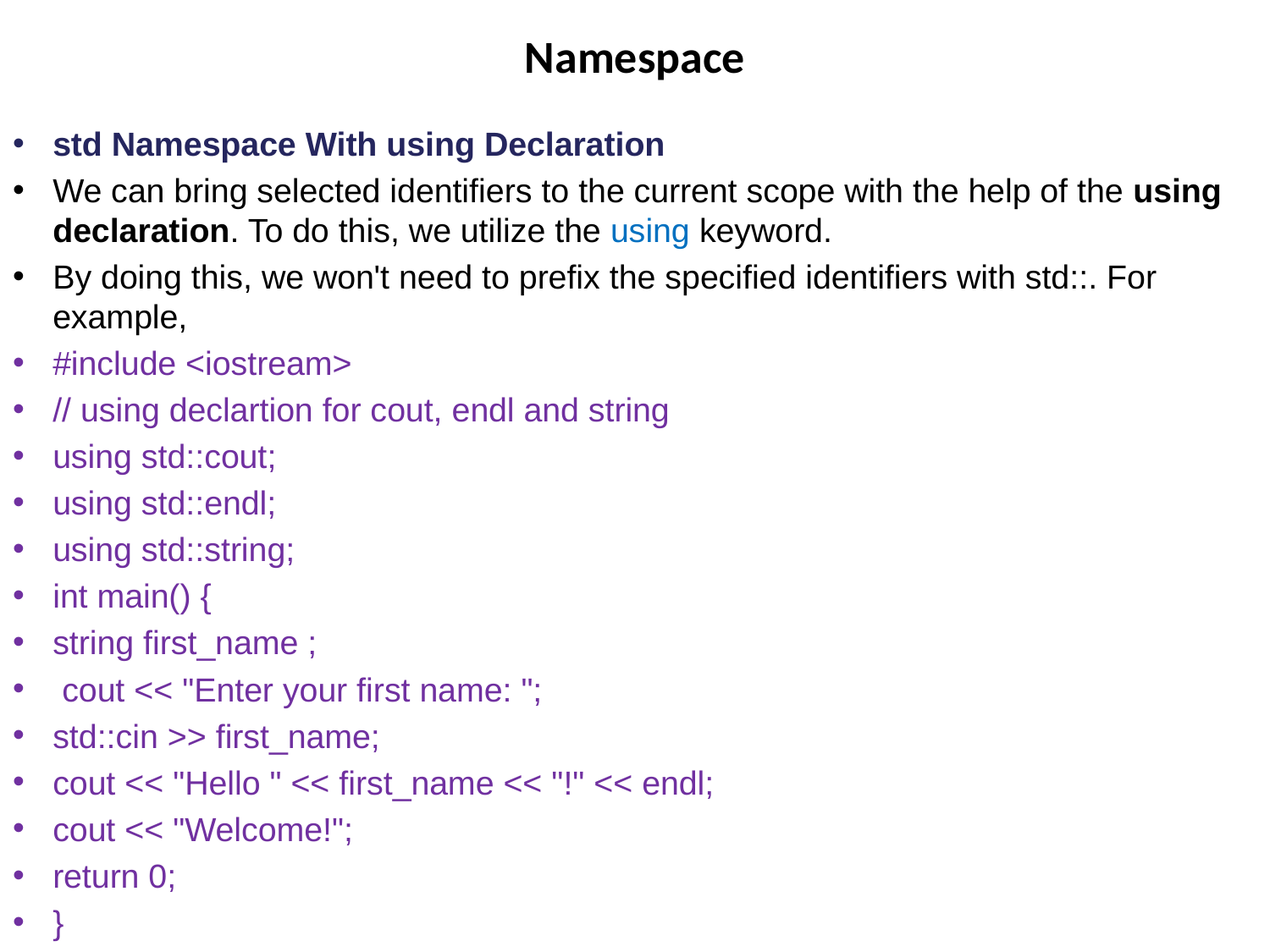

# Namespace
std Namespace With using Declaration
We can bring selected identifiers to the current scope with the help of the using declaration. To do this, we utilize the using keyword.
By doing this, we won't need to prefix the specified identifiers with std::. For example,
#include <iostream>
// using declartion for cout, endl and string
using std::cout;
using std::endl;
using std::string;
int main() {
string first_name ;
 cout << "Enter your first name: ";
std::cin >> first_name;
cout << "Hello " << first_name << "!" << endl;
cout << "Welcome!";
return 0;
}